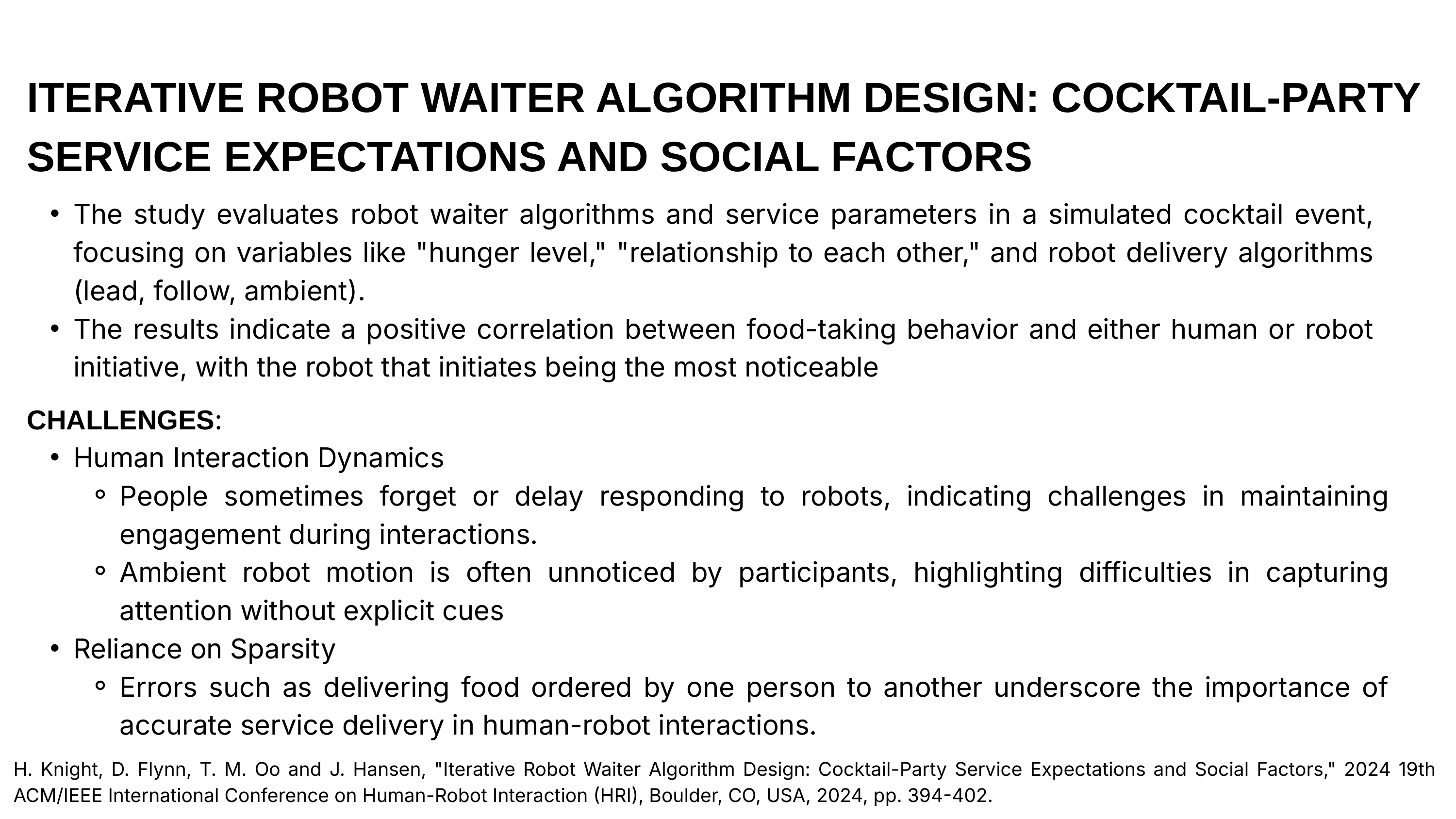

ITERATIVE ROBOT WAITER ALGORITHM DESIGN: COCKTAIL-PARTY SERVICE EXPECTATIONS AND SOCIAL FACTORS
The study evaluates robot waiter algorithms and service parameters in a simulated cocktail event, focusing on variables like "hunger level," "relationship to each other," and robot delivery algorithms (lead, follow, ambient).
The results indicate a positive correlation between food-taking behavior and either human or robot initiative, with the robot that initiates being the most noticeable
CHALLENGES:
Human Interaction Dynamics
People sometimes forget or delay responding to robots, indicating challenges in maintaining engagement during interactions.
Ambient robot motion is often unnoticed by participants, highlighting difficulties in capturing attention without explicit cues
Reliance on Sparsity
Errors such as delivering food ordered by one person to another underscore the importance of accurate service delivery in human-robot interactions.
H. Knight, D. Flynn, T. M. Oo and J. Hansen, "Iterative Robot Waiter Algorithm Design: Cocktail-Party Service Expectations and Social Factors," 2024 19th ACM/IEEE International Conference on Human-Robot Interaction (HRI), Boulder, CO, USA, 2024, pp. 394-402.